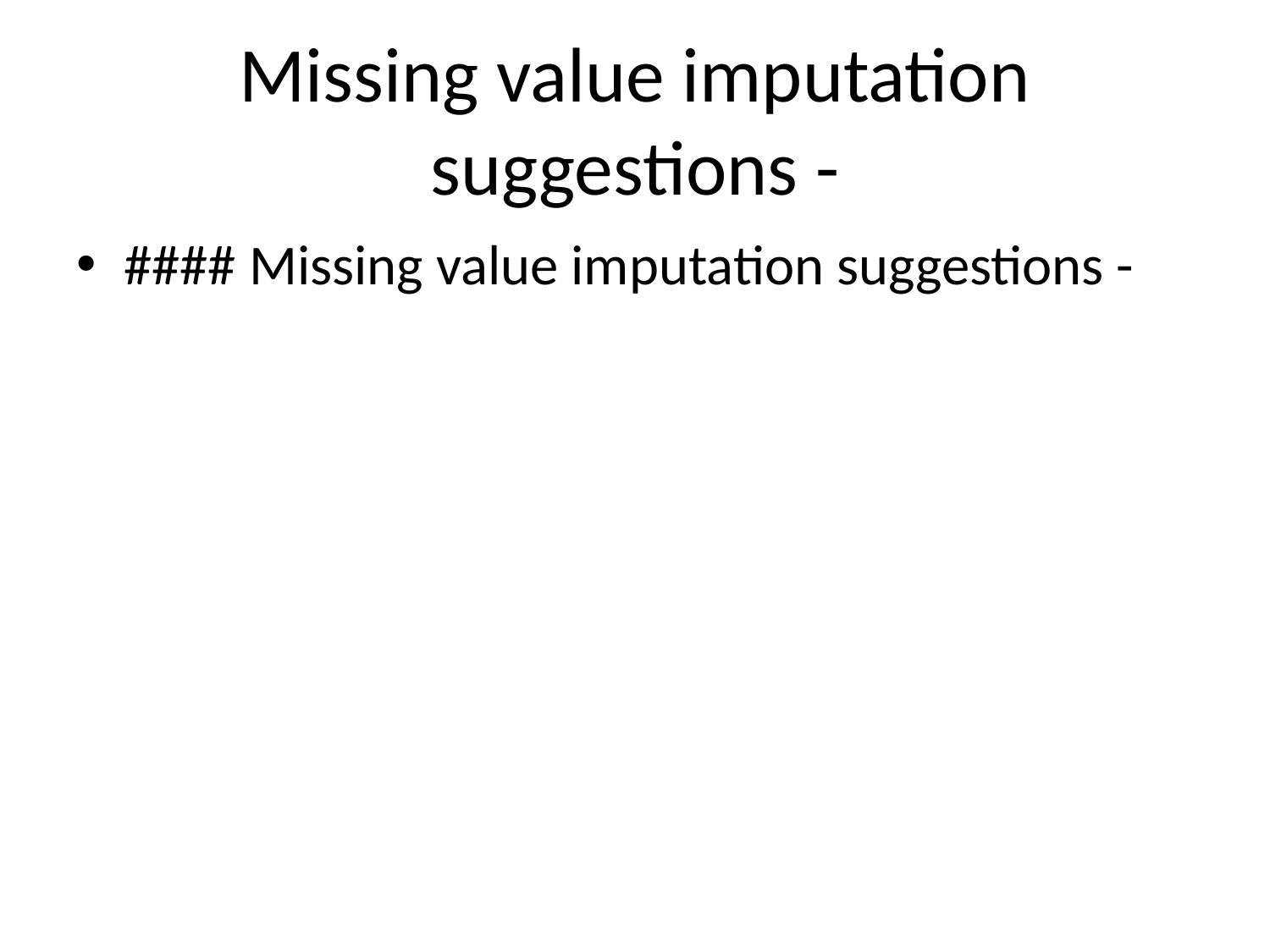

# Missing value imputation suggestions -
#### Missing value imputation suggestions -